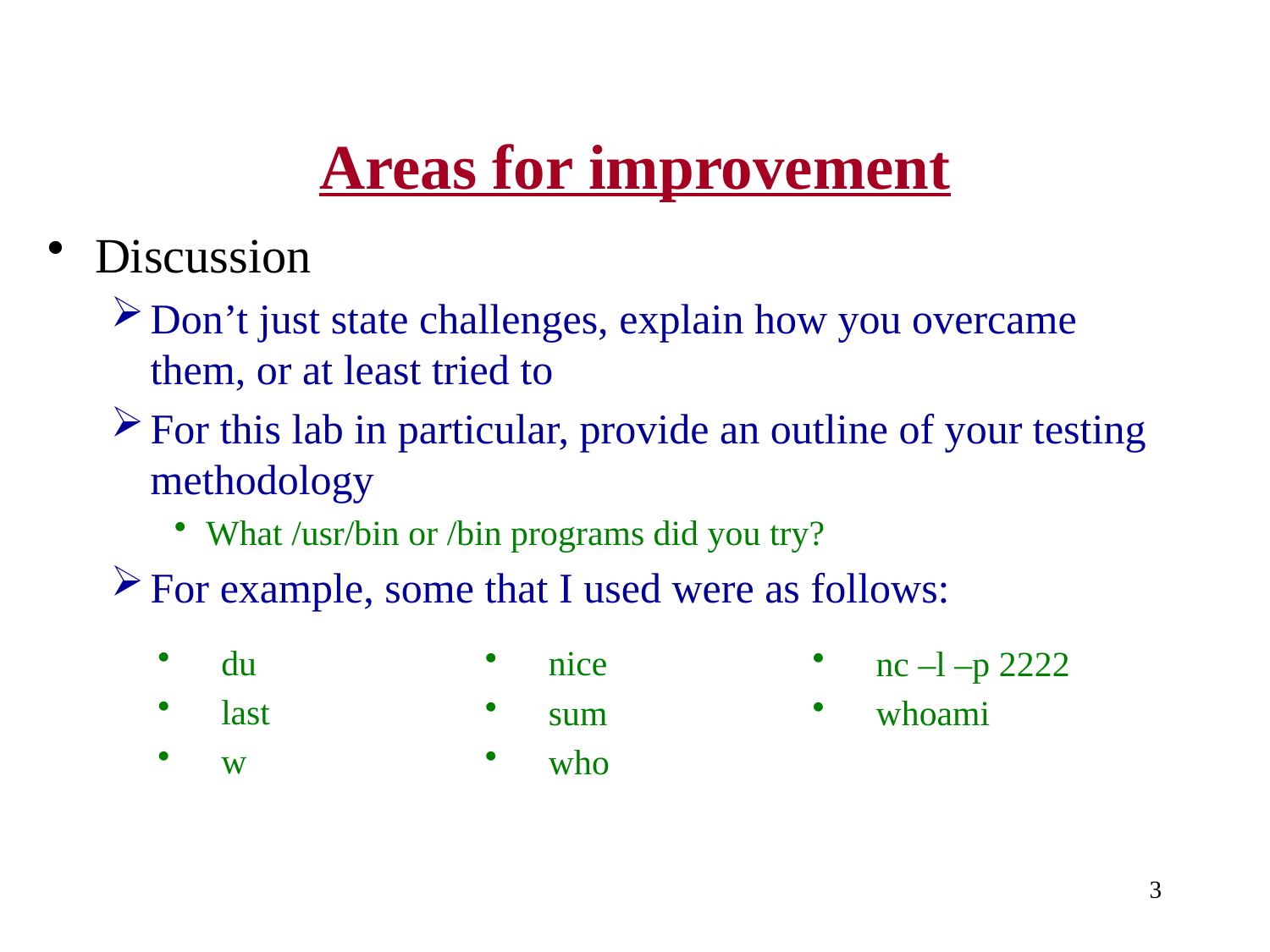

# Areas for improvement
Discussion
Don’t just state challenges, explain how you overcame them, or at least tried to
For this lab in particular, provide an outline of your testing methodology
What /usr/bin or /bin programs did you try?
For example, some that I used were as follows:
du
last
w
nice
sum
who

nc –l –p 2222
whoami

3